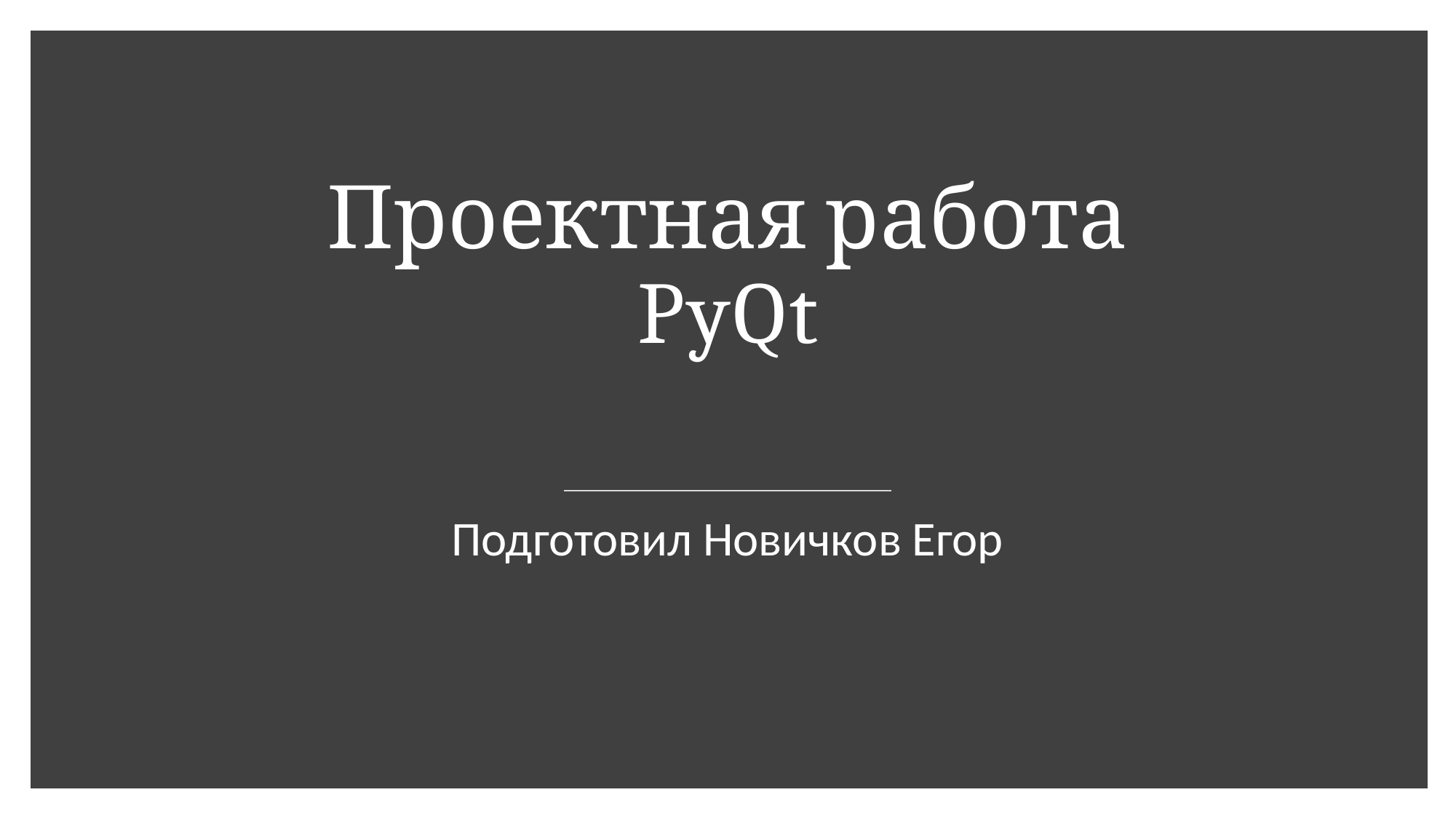

# Проектная работа PyQt
Подготовил Новичков Егор